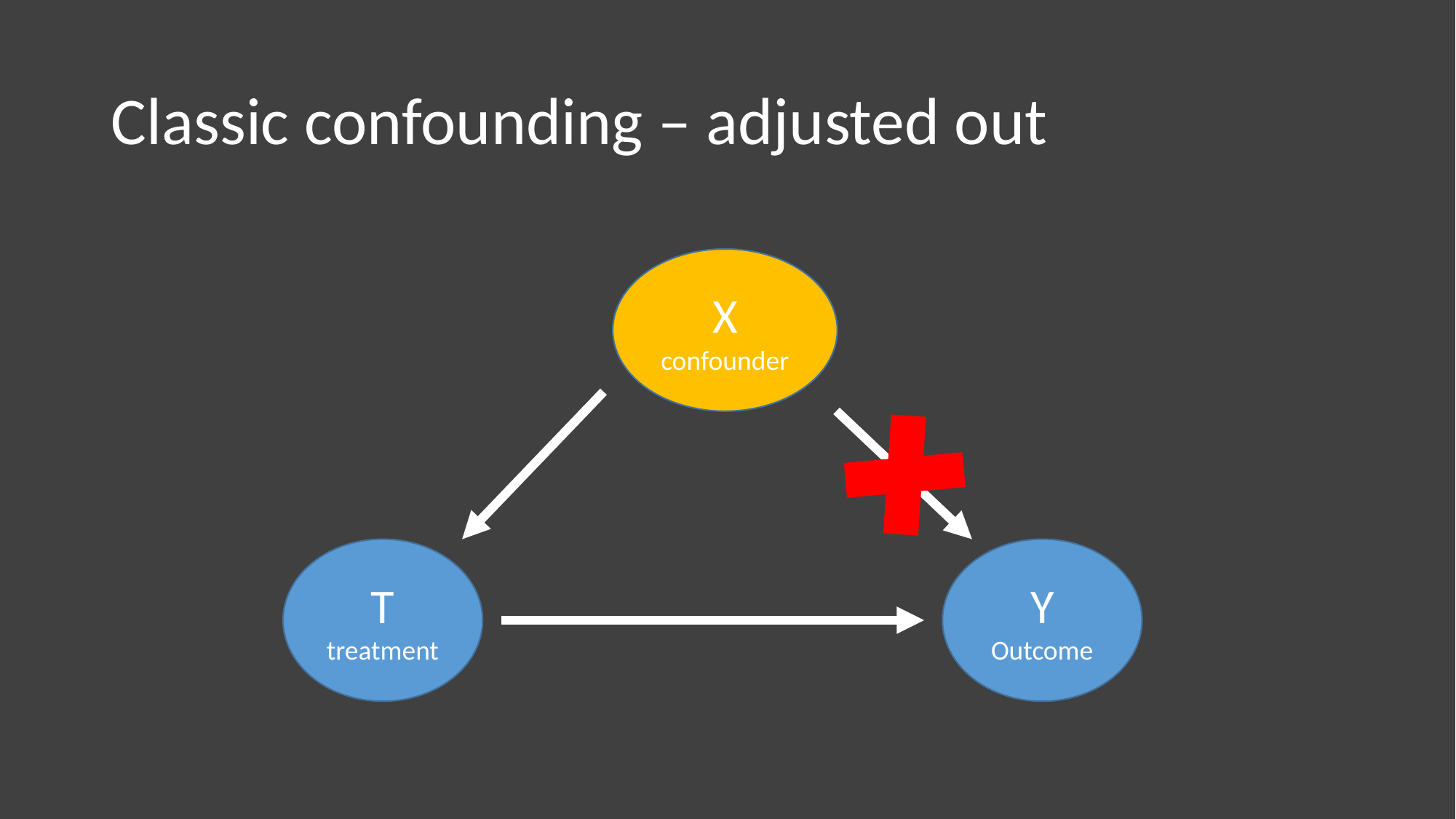

# Classic confounding – adjusted out
X
confounder

T
treatment
Y
Outcome